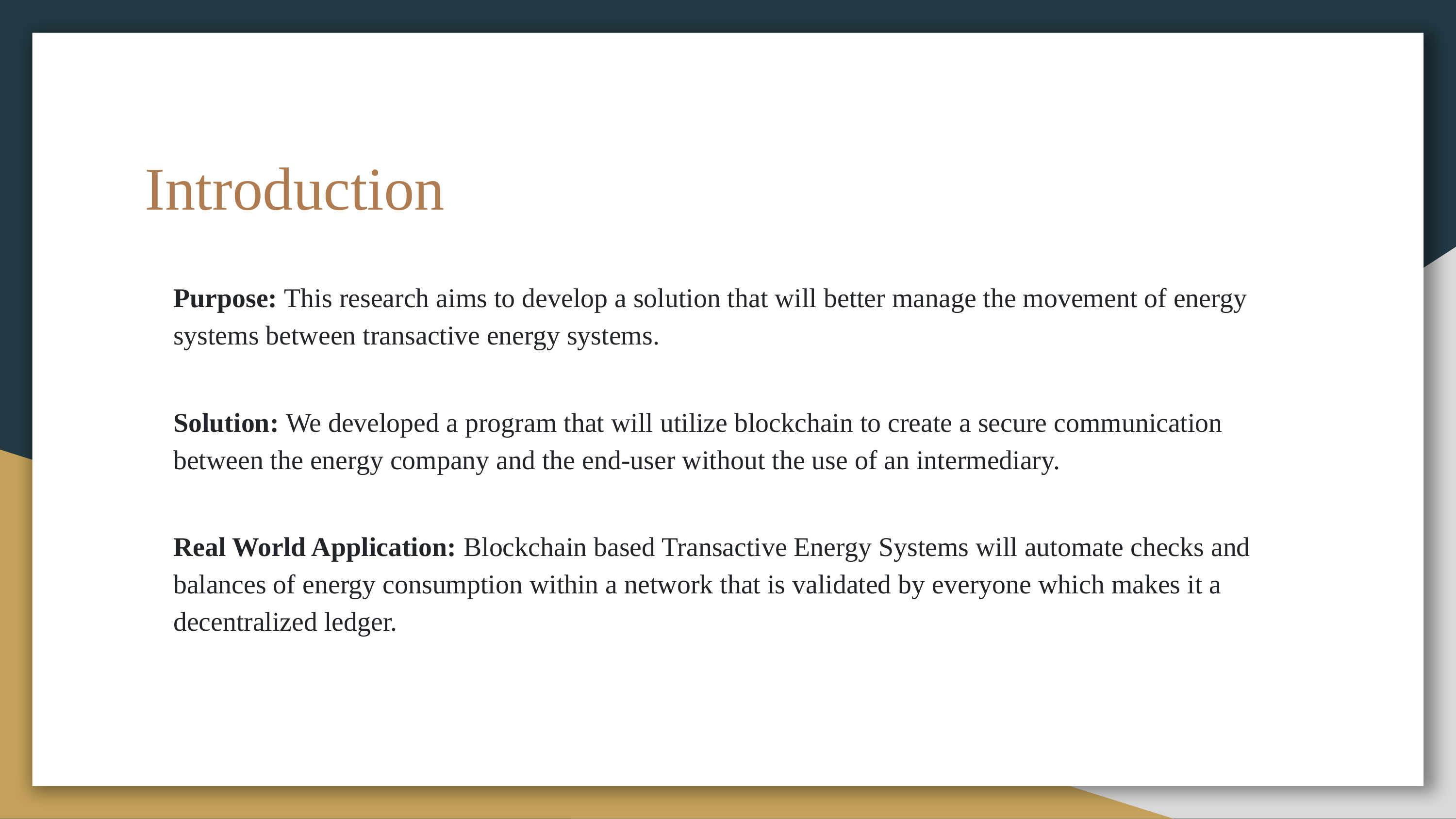

# Introduction
Purpose: This research aims to develop a solution that will better manage the movement of energy systems between transactive energy systems.

Solution: We developed a program that will utilize blockchain to create a secure communication between the energy company and the end-user without the use of an intermediary.

Real World Application: Blockchain based Transactive Energy Systems will automate checks and balances of energy consumption within a network that is validated by everyone which makes it a decentralized ledger.